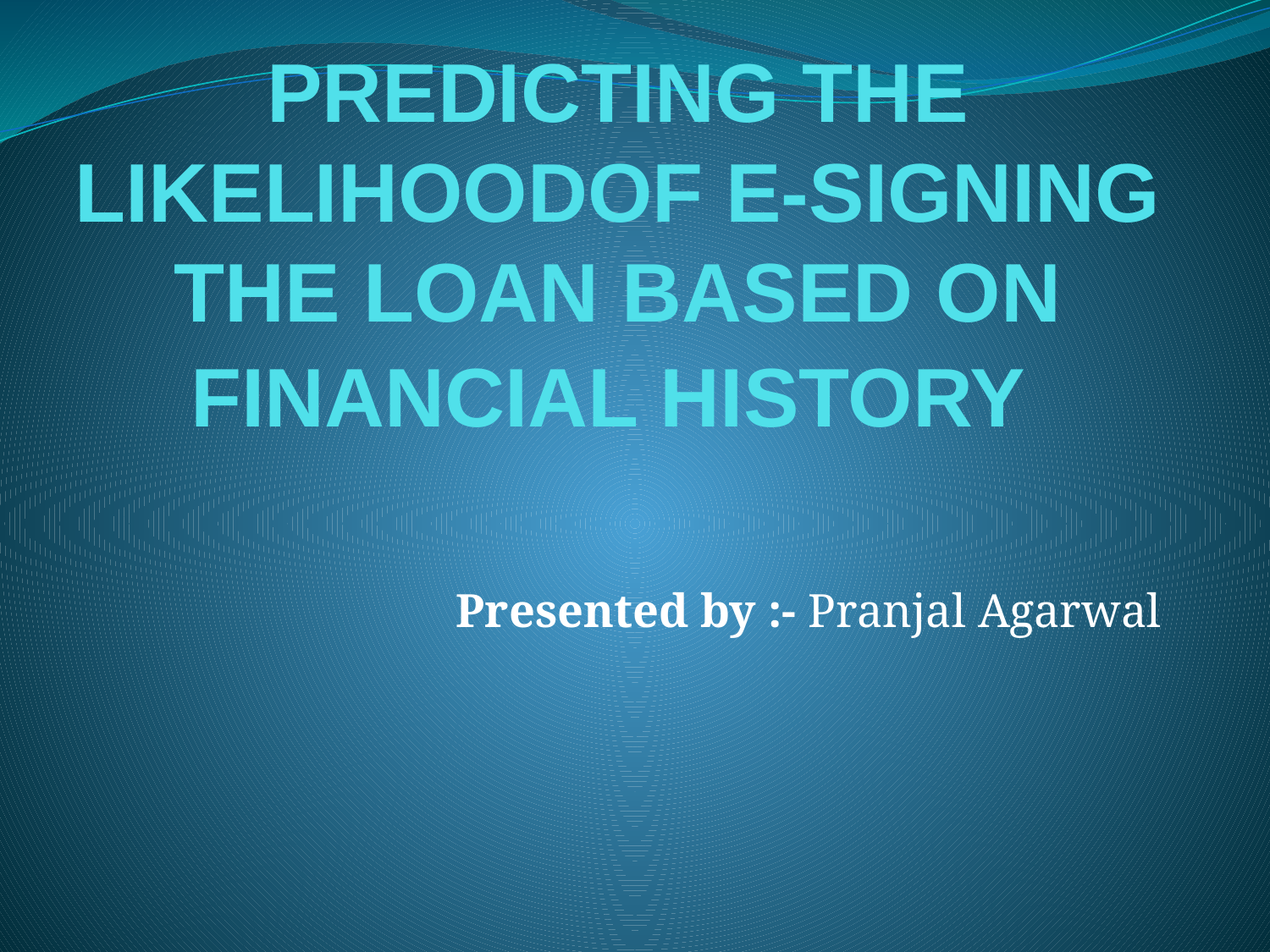

# PREDICTING THE LIKELIHOODOF E-SIGNING THE LOAN BASED ON FINANCIAL HISTORY
Presented by :- Pranjal Agarwal